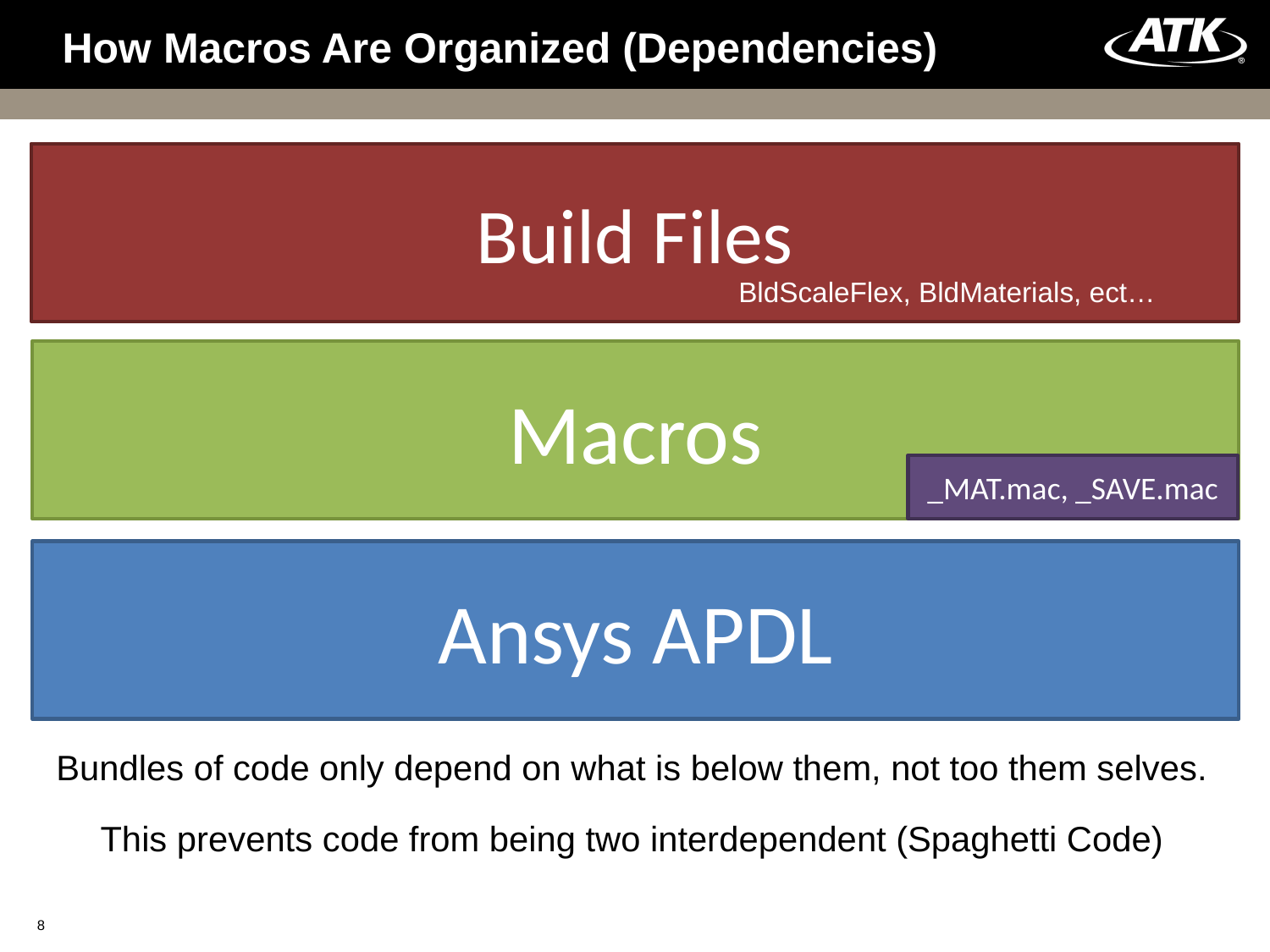

# How Macros Are Organized (Dependencies)
Build Files
BldScaleFlex, BldMaterials, ect…
Macros
_MAT.mac, _SAVE.mac
Ansys APDL
Bundles of code only depend on what is below them, not too them selves.
This prevents code from being two interdependent (Spaghetti Code)